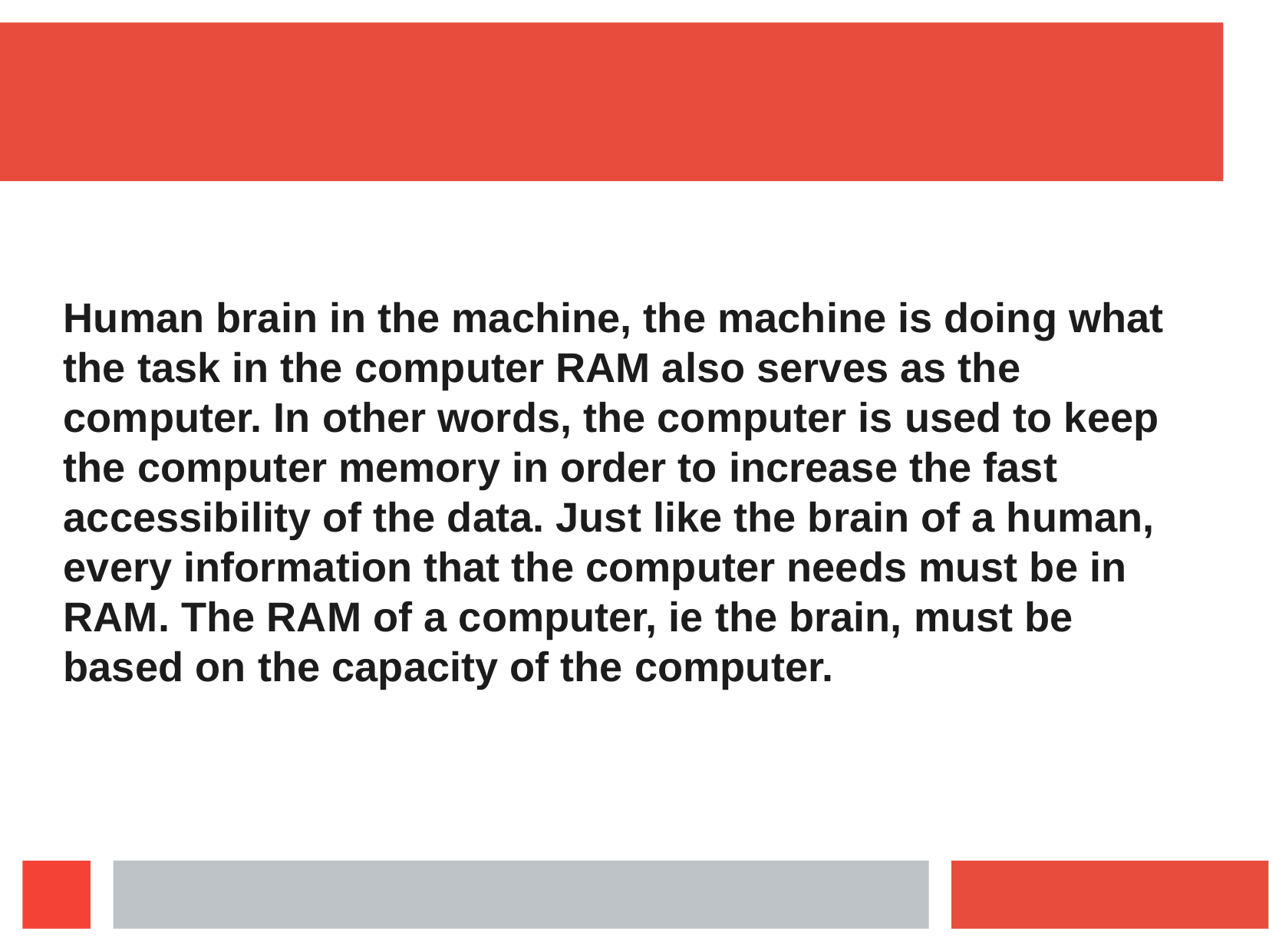

Human brain in the machine, the machine is doing what the task in the computer RAM also serves as the computer. In other words, the computer is used to keep the computer memory in order to increase the fast accessibility of the data. Just like the brain of a human, every information that the computer needs must be in RAM. The RAM of a computer, ie the brain, must be based on the capacity of the computer.